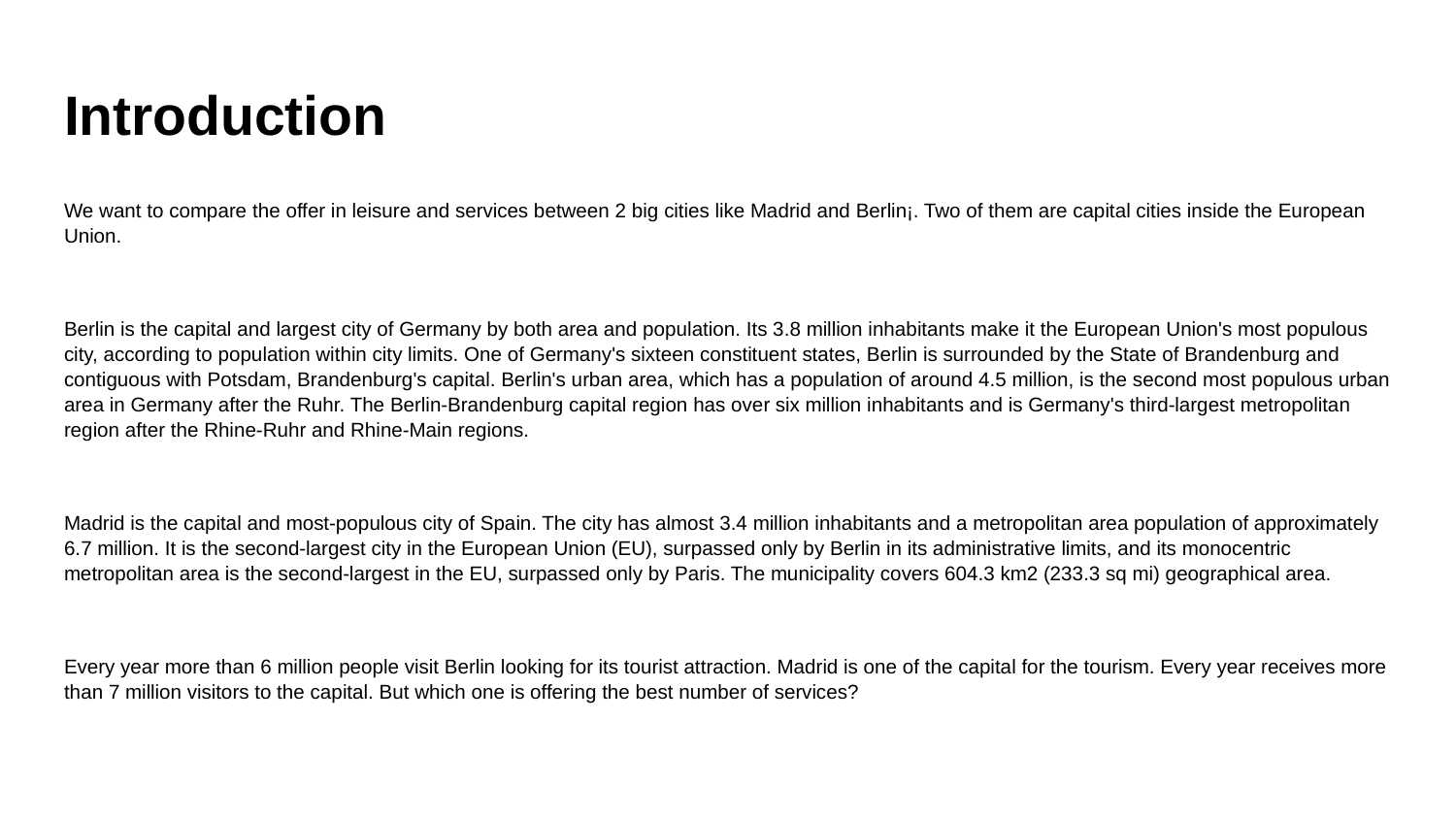

# Introduction
We want to compare the offer in leisure and services between 2 big cities like Madrid and Berlin¡. Two of them are capital cities inside the European Union.

Berlin is the capital and largest city of Germany by both area and population. Its 3.8 million inhabitants make it the European Union's most populous city, according to population within city limits. One of Germany's sixteen constituent states, Berlin is surrounded by the State of Brandenburg and contiguous with Potsdam, Brandenburg's capital. Berlin's urban area, which has a population of around 4.5 million, is the second most populous urban area in Germany after the Ruhr. The Berlin-Brandenburg capital region has over six million inhabitants and is Germany's third-largest metropolitan region after the Rhine-Ruhr and Rhine-Main regions.

Madrid is the capital and most-populous city of Spain. The city has almost 3.4 million inhabitants and a metropolitan area population of approximately 6.7 million. It is the second-largest city in the European Union (EU), surpassed only by Berlin in its administrative limits, and its monocentric metropolitan area is the second-largest in the EU, surpassed only by Paris. The municipality covers 604.3 km2 (233.3 sq mi) geographical area.

Every year more than 6 million people visit Berlin looking for its tourist attraction. Madrid is one of the capital for the tourism. Every year receives more than 7 million visitors to the capital. But which one is offering the best number of services?